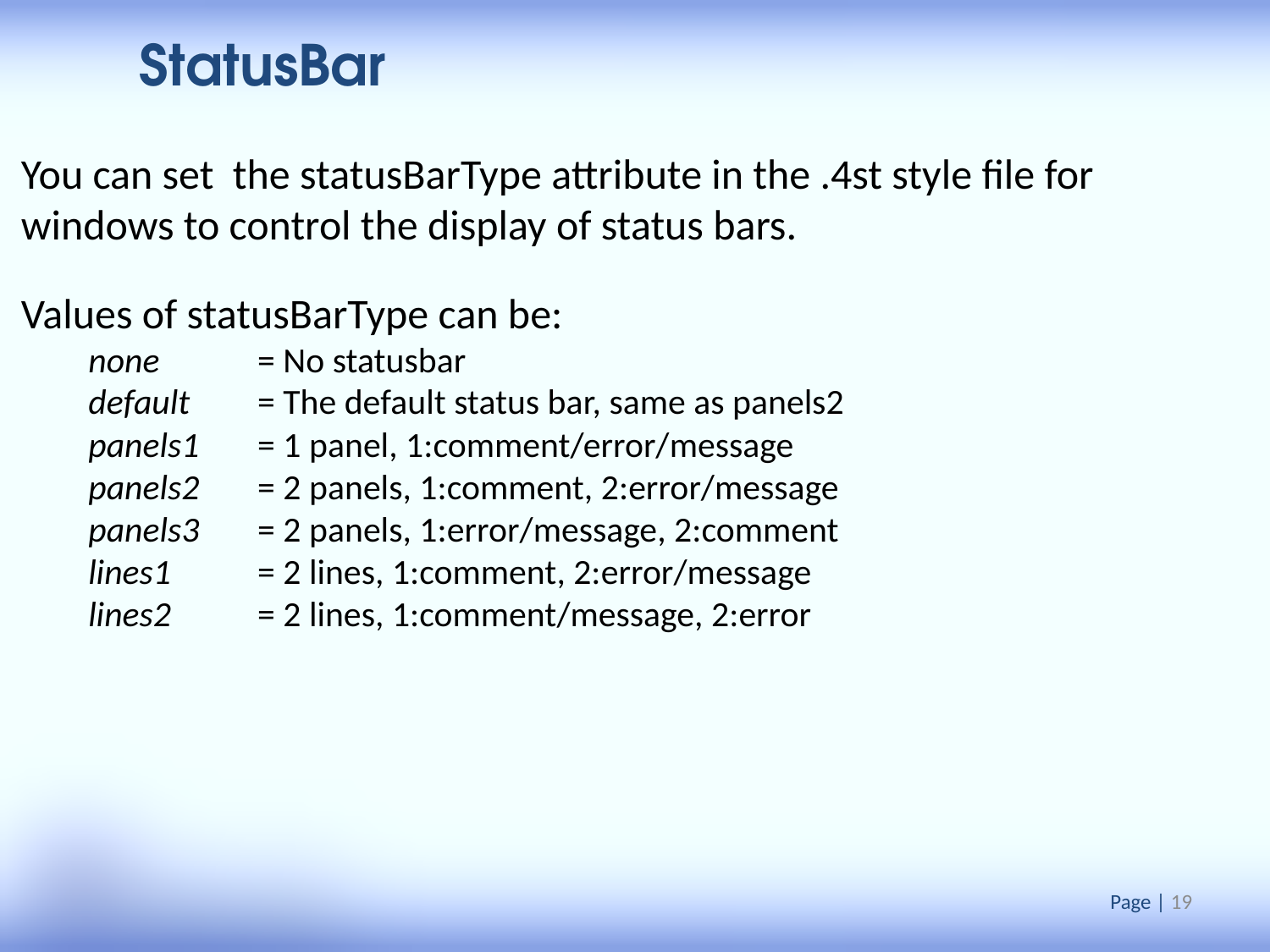

StatusBar
You can set  the statusBarType attribute in the .4st style file for windows to control the display of status bars.

Values of statusBarType can be:
none	= No statusbar
default	= The default status bar, same as panels2
panels1	= 1 panel, 1:comment/error/message
panels2	= 2 panels, 1:comment, 2:error/message
panels3	= 2 panels, 1:error/message, 2:comment
lines1	= 2 lines, 1:comment, 2:error/message
lines2	= 2 lines, 1:comment/message, 2:error